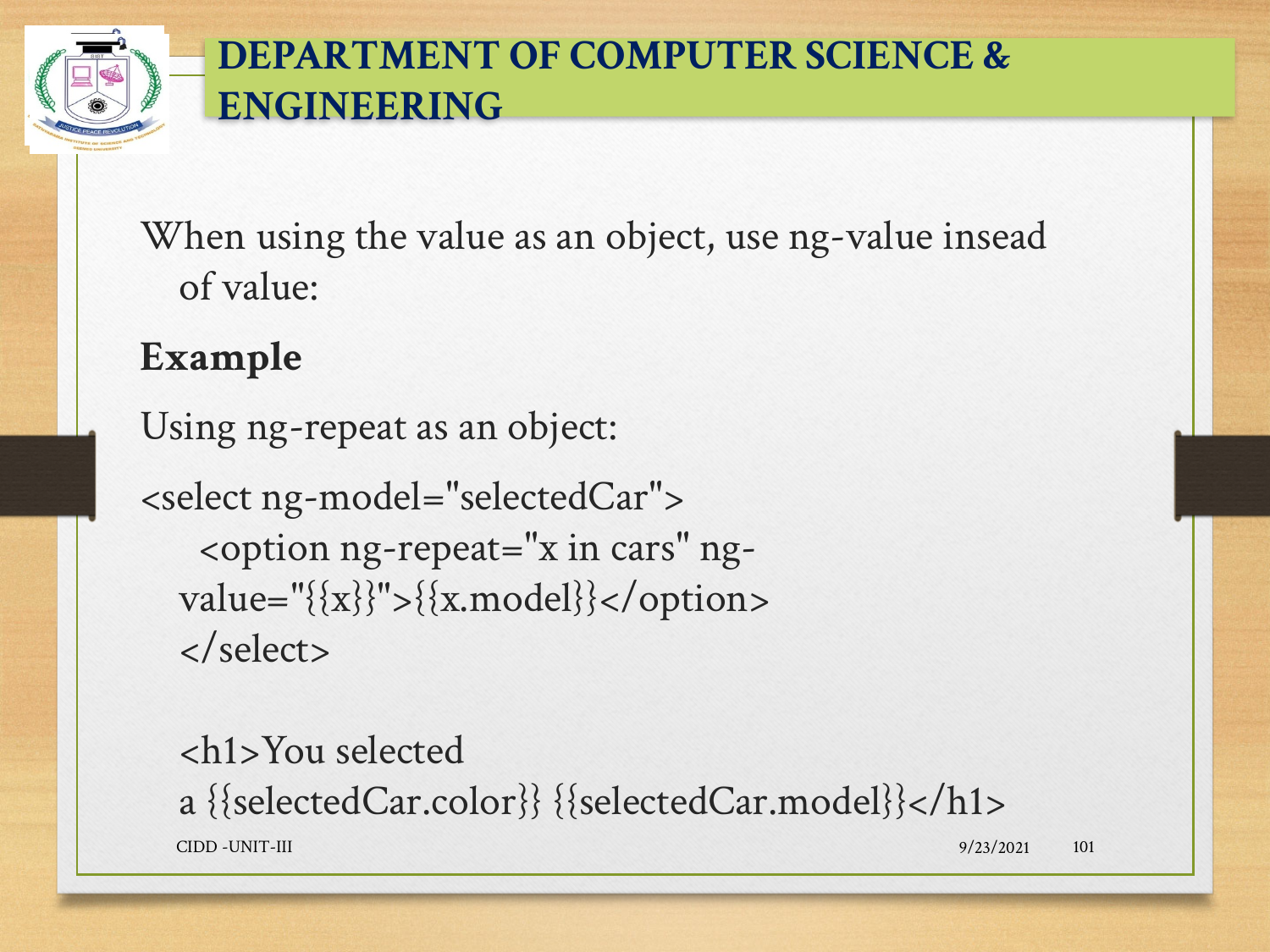

#
When using the value as an object, use ng-value insead of value:
Example
Using ng-repeat as an object:
<select ng-model="selectedCar">
  <option ng-repeat="x in cars" ng-value="{{x}}">{{x.model}}</option>
</select>
<h1>You selected a {{selectedCar.color}} {{selectedCar.model}}</h1>

CIDD -UNIT-III
9/23/2021
101